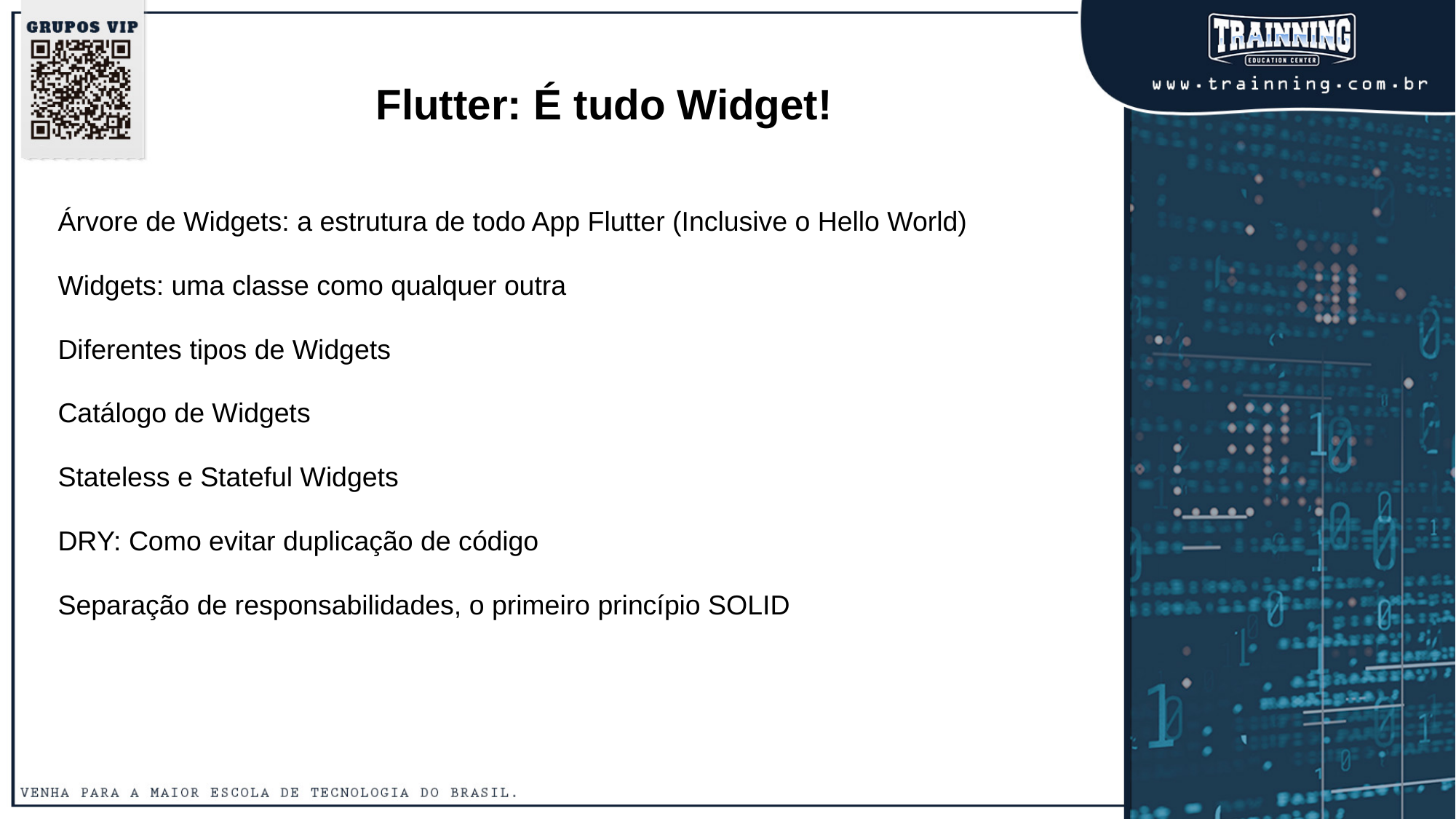

Flutter: É tudo Widget!
Árvore de Widgets: a estrutura de todo App Flutter (Inclusive o Hello World)
Widgets: uma classe como qualquer outra
Diferentes tipos de Widgets
Catálogo de Widgets
Stateless e Stateful Widgets
DRY: Como evitar duplicação de código
Separação de responsabilidades, o primeiro princípio SOLID